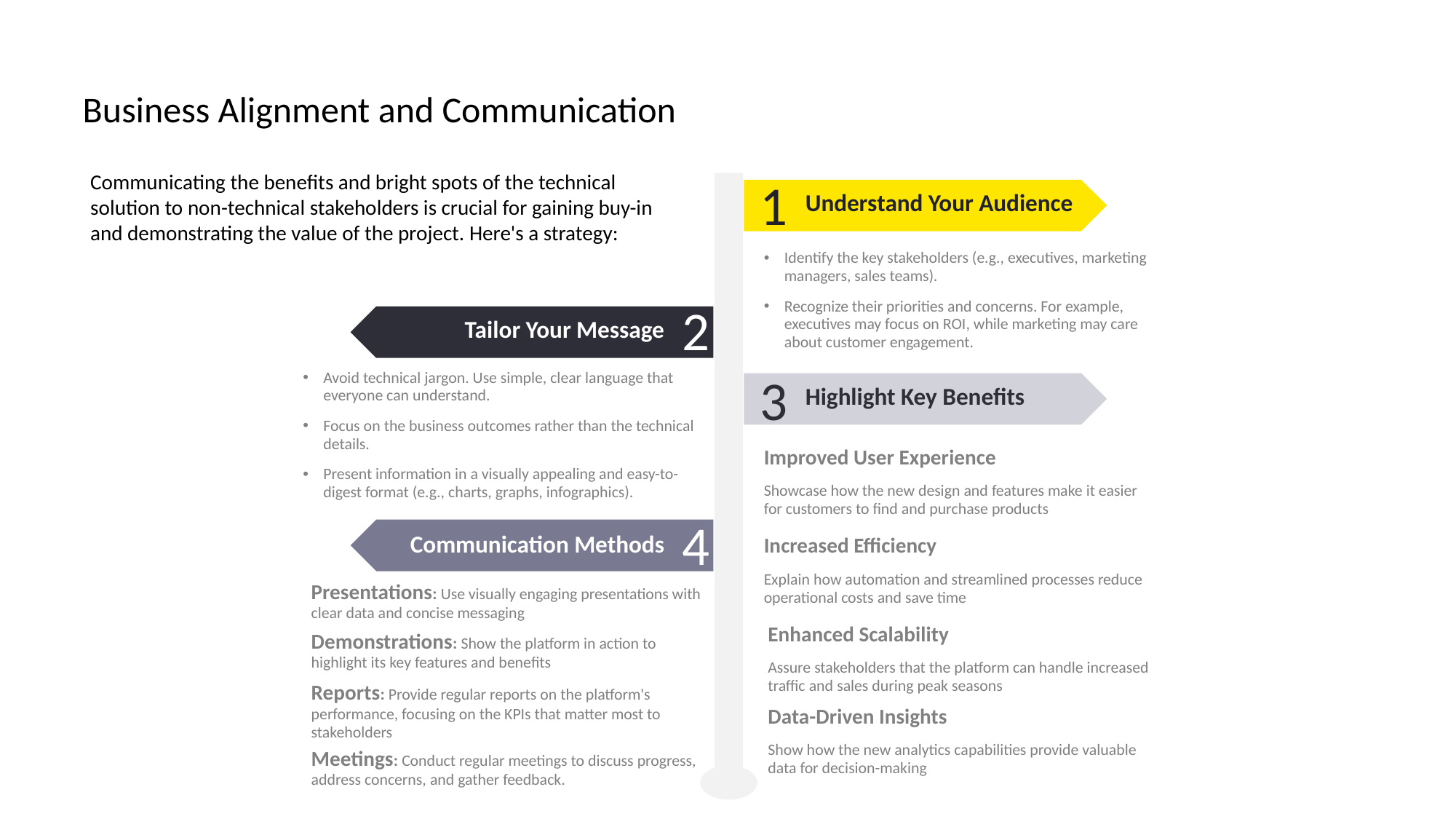

Business Alignment and Communication
Communicating the benefits and bright spots of the technical solution to non-technical stakeholders is crucial for gaining buy-in and demonstrating the value of the project. Here's a strategy:

1

Understand Your Audience
Identify the key stakeholders (e.g., executives, marketing managers, sales teams).
Recognize their priorities and concerns. For example, executives may focus on ROI, while marketing may care about customer engagement.
2

Tailor Your Message
Avoid technical jargon. Use simple, clear language that everyone can understand.
Focus on the business outcomes rather than the technical details.
Present information in a visually appealing and easy-to-digest format (e.g., charts, graphs, infographics).
3

Highlight Key Benefits
Improved User Experience
Showcase how the new design and features make it easier for customers to find and purchase products
4

Communication Methods
Increased Efficiency
Explain how automation and streamlined processes reduce operational costs and save time
Presentations: Use visually engaging presentations with clear data and concise messaging
Enhanced Scalability
Assure stakeholders that the platform can handle increased traffic and sales during peak seasons
Demonstrations: Show the platform in action to highlight its key features and benefits
Reports: Provide regular reports on the platform's performance, focusing on the KPIs that matter most to stakeholders
Data-Driven Insights
Show how the new analytics capabilities provide valuable data for decision-making
Meetings: Conduct regular meetings to discuss progress, address concerns, and gather feedback.